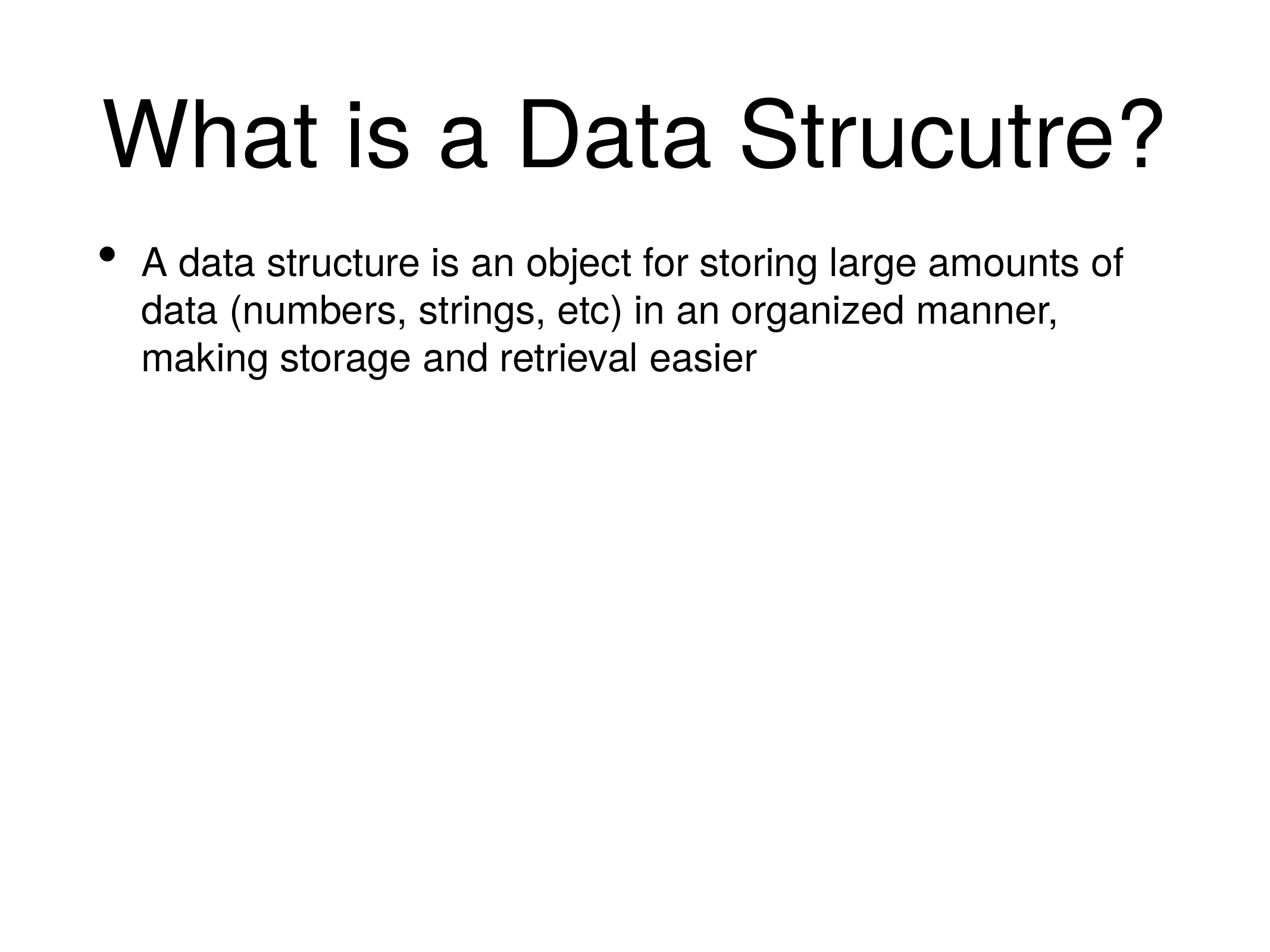

# What is a Data Strucutre?
A data structure is an object for storing large amounts of data (numbers, strings, etc) in an organized manner, making storage and retrieval easier